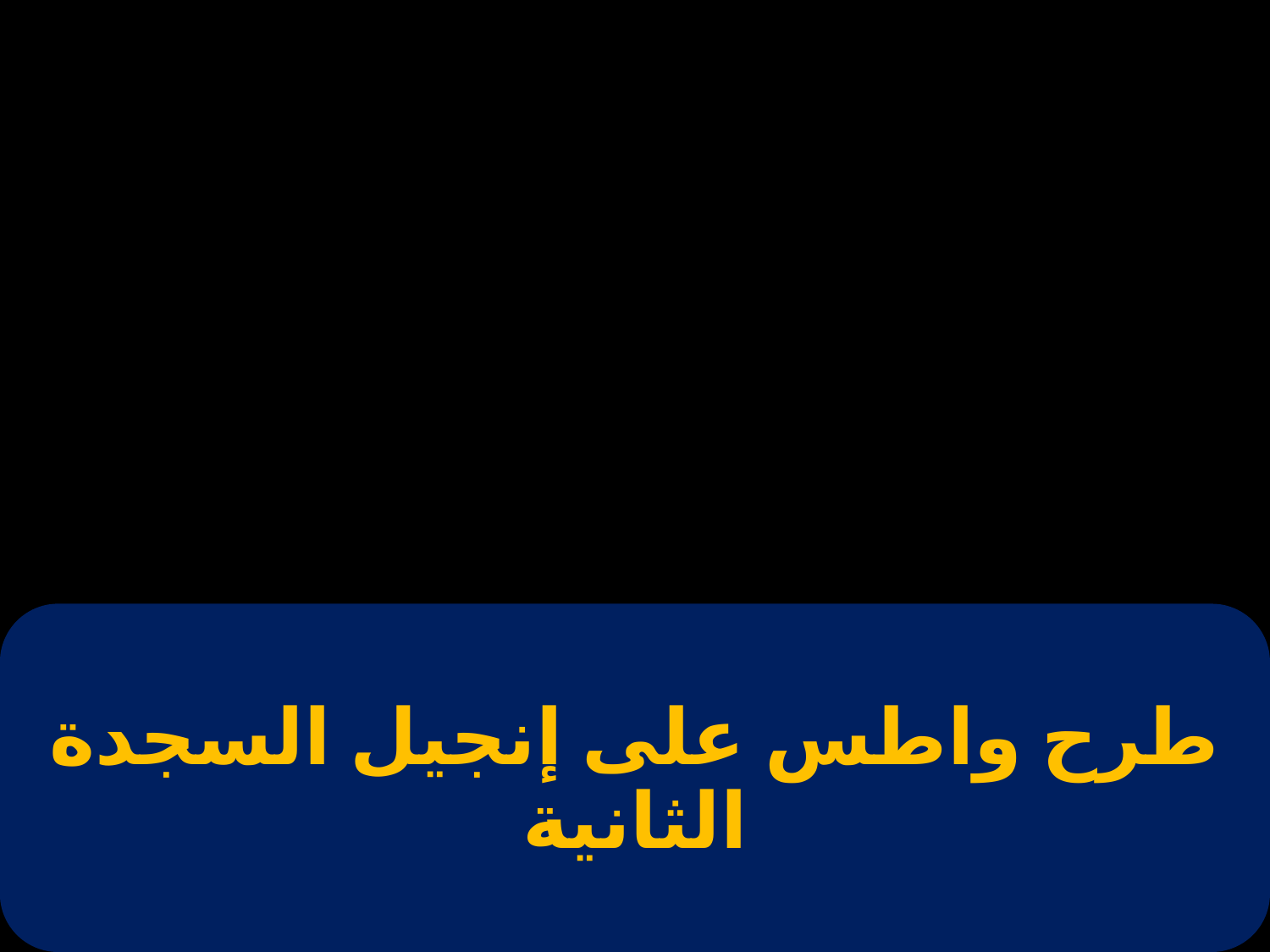

# طرح واطس على إنجيل السجدة الثانية